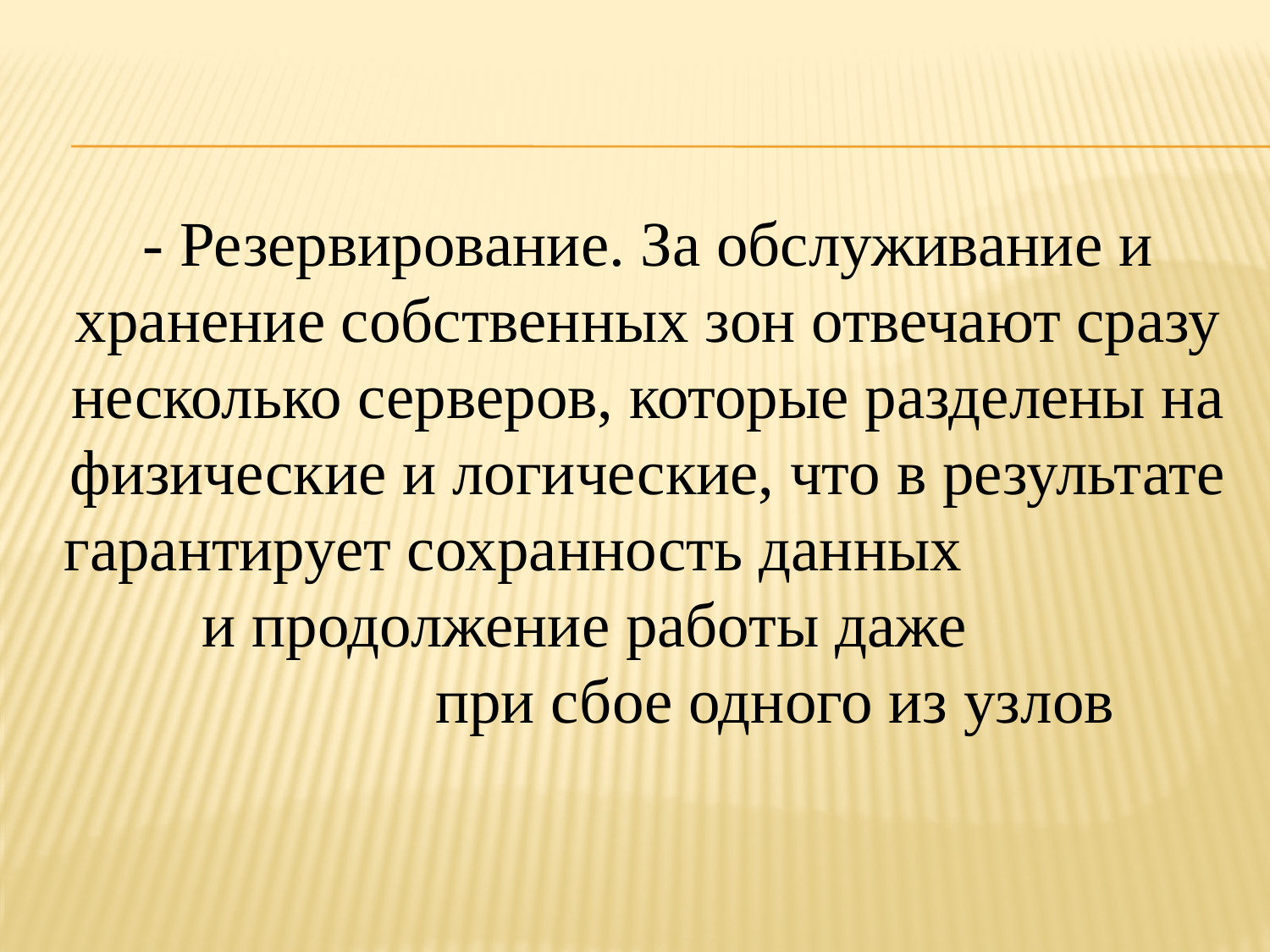

- Резервирование. За обслуживание и хранение собственных зон отвечают сразу несколько серверов, которые разделены на физические и логические, что в результате гарантирует сохранность данных                           и продолжение работы даже                                  при сбое одного из узлов